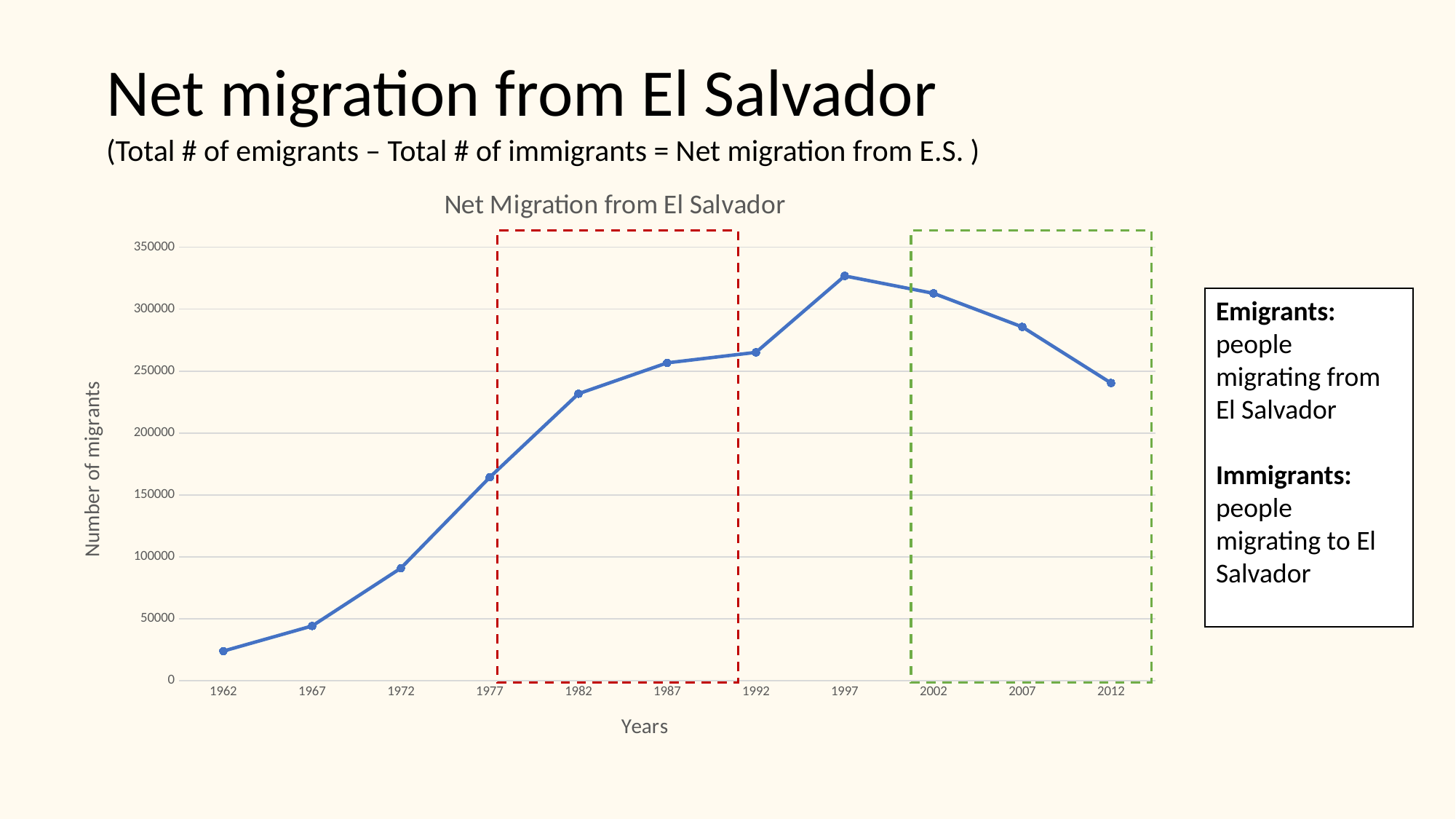

# Net migration from El Salvador
(Total # of emigrants – Total # of immigrants = Net migration from E.S. )

### Chart: Net Migration from El Salvador

| Category | Total |
|---|---|
| 1962 | 24031.0 |
| 1967 | 44306.0 |
| 1972 | 90977.0 |
| 1977 | 164230.0 |
| 1982 | 231749.0 |
| 1987 | 256685.0 |
| 1992 | 265152.0 |
| 1997 | 326853.0 |
| 2002 | 312786.0 |
| 2007 | 285671.0 |
| 2012 | 240415.0 |

Emigrants: people migrating from El Salvador

Immigrants: people migrating to El Salvador